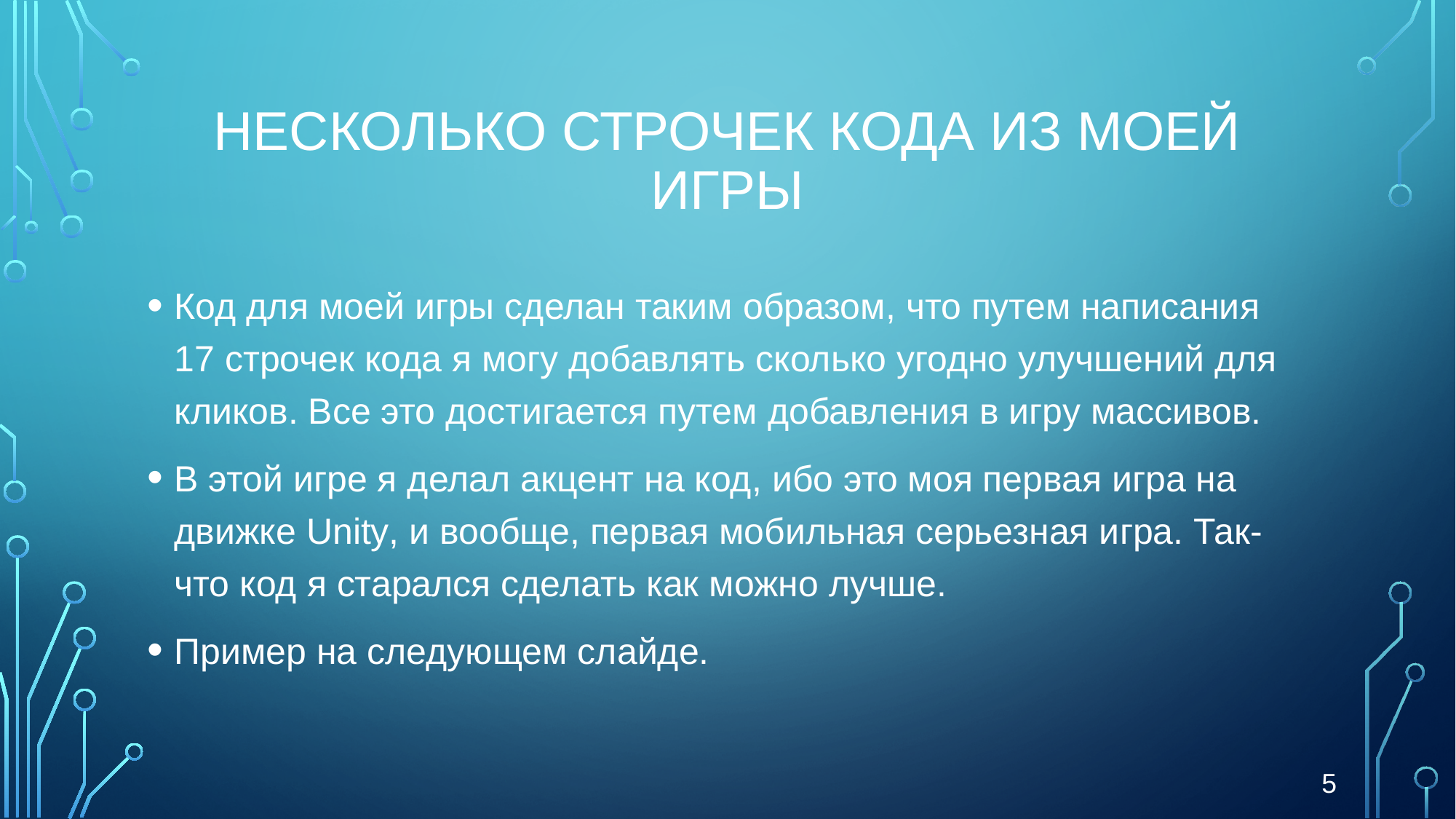

# НЕСКОЛЬКО СТРОЧЕК КОДА ИЗ МОЕЙ ИГРЫ
Код для моей игры сделан таким образом, что путем написания 17 строчек кода я могу добавлять сколько угодно улучшений для кликов. Все это достигается путем добавления в игру массивов.
В этой игре я делал акцент на код, ибо это моя первая игра на движке Unity, и вообще, первая мобильная серьезная игра. Так-что код я старался сделать как можно лучше.
Пример на следующем слайде.
5